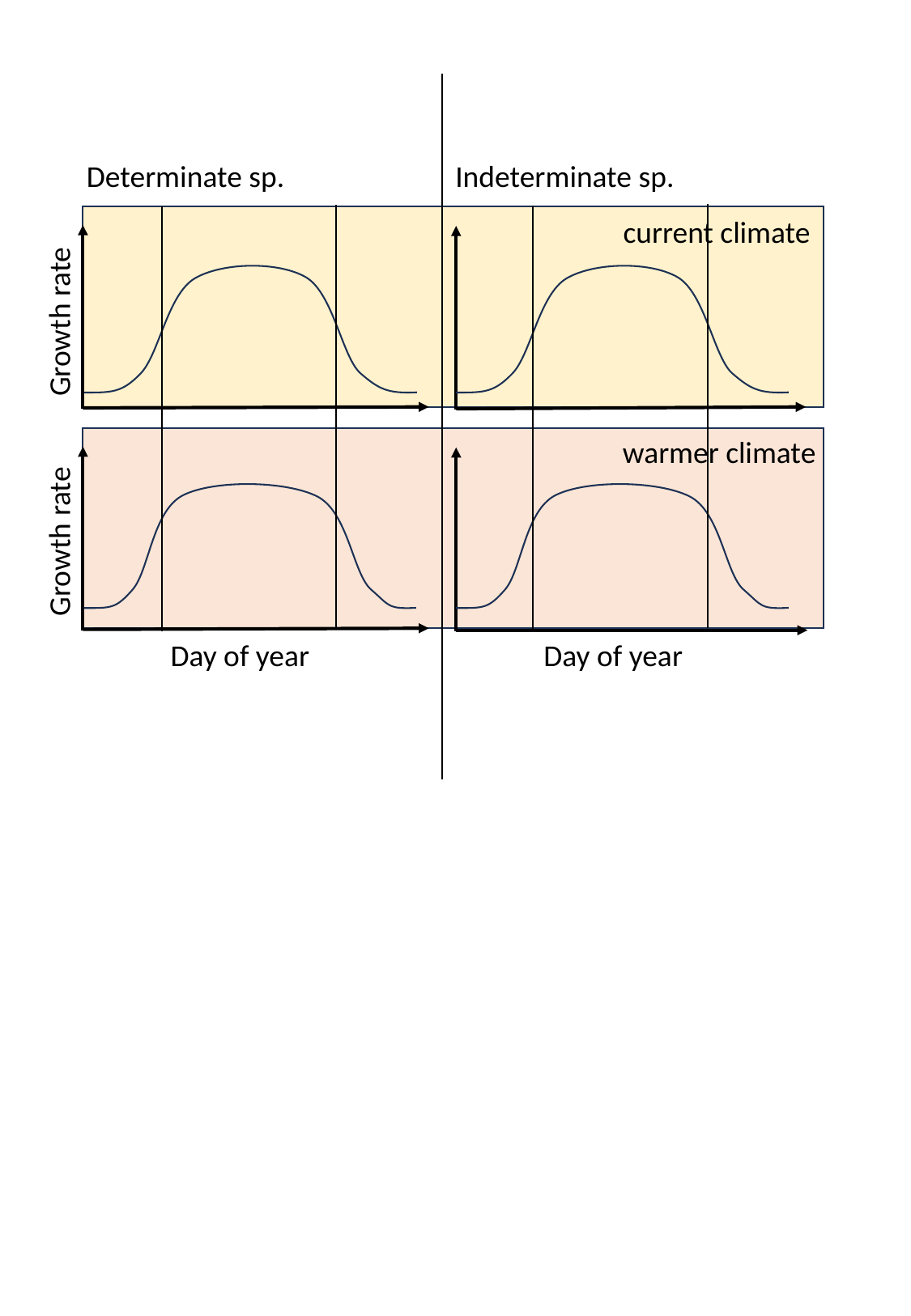

Determinate sp.
Indeterminate sp.

current climate

Growth rate
warmer climate

Growth rate
Day of year
Day of year